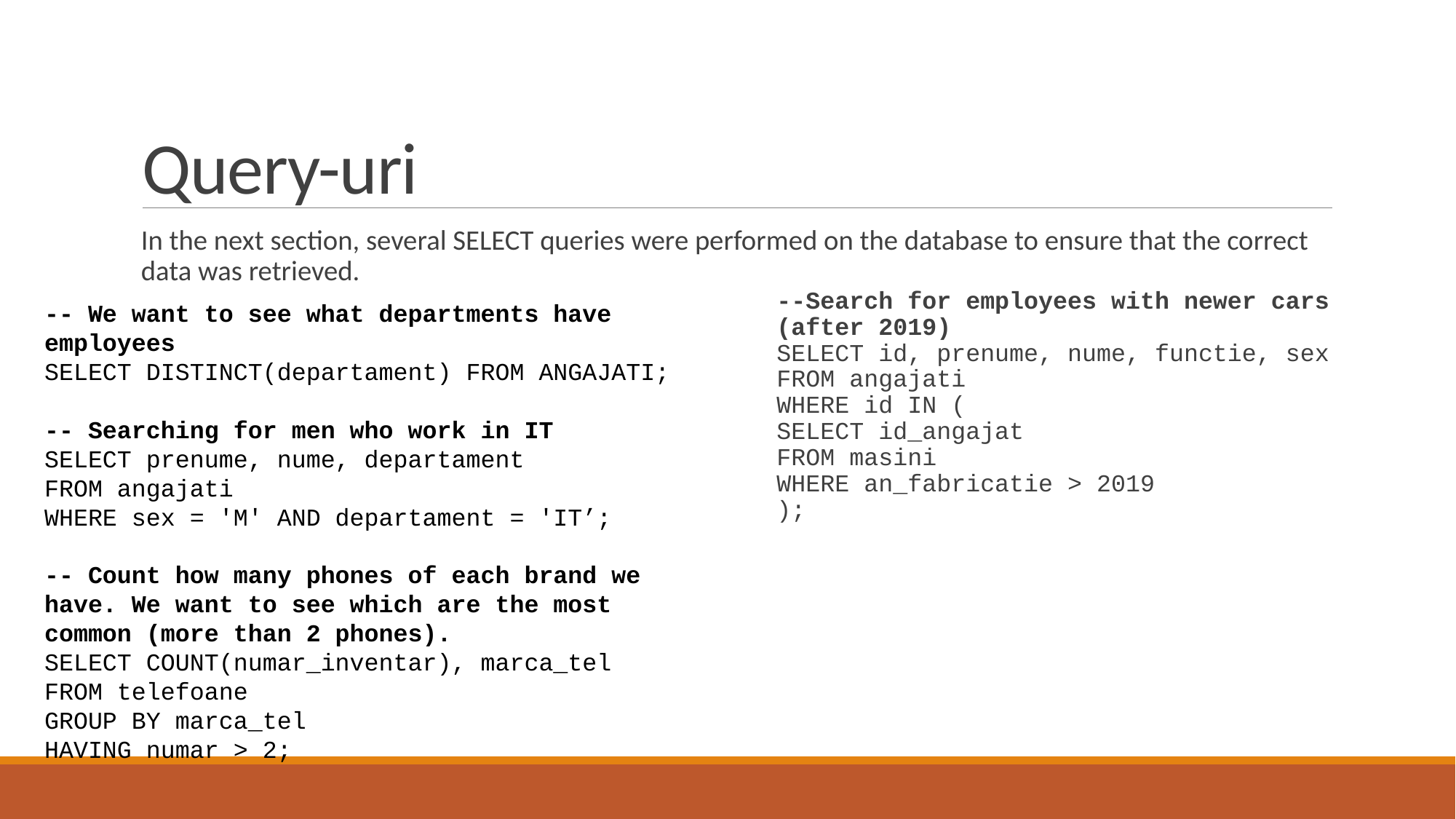

# Query-uri
In the next section, several SELECT queries were performed on the database to ensure that the correct data was retrieved.
--Search for employees with newer cars (after 2019)
SELECT id, prenume, nume, functie, sex
FROM angajati
WHERE id IN (
SELECT id_angajat
FROM masini
WHERE an_fabricatie > 2019
);
-- We want to see what departments have employees
SELECT DISTINCT(departament) FROM ANGAJATI;

-- Searching for men who work in IT
SELECT prenume, nume, departament
FROM angajati
WHERE sex = 'M' AND departament = 'IT’;

-- Count how many phones of each brand we have. We want to see which are the most common (more than 2 phones).
SELECT COUNT(numar_inventar), marca_tel
FROM telefoane
GROUP BY marca_tel
HAVING numar > 2;